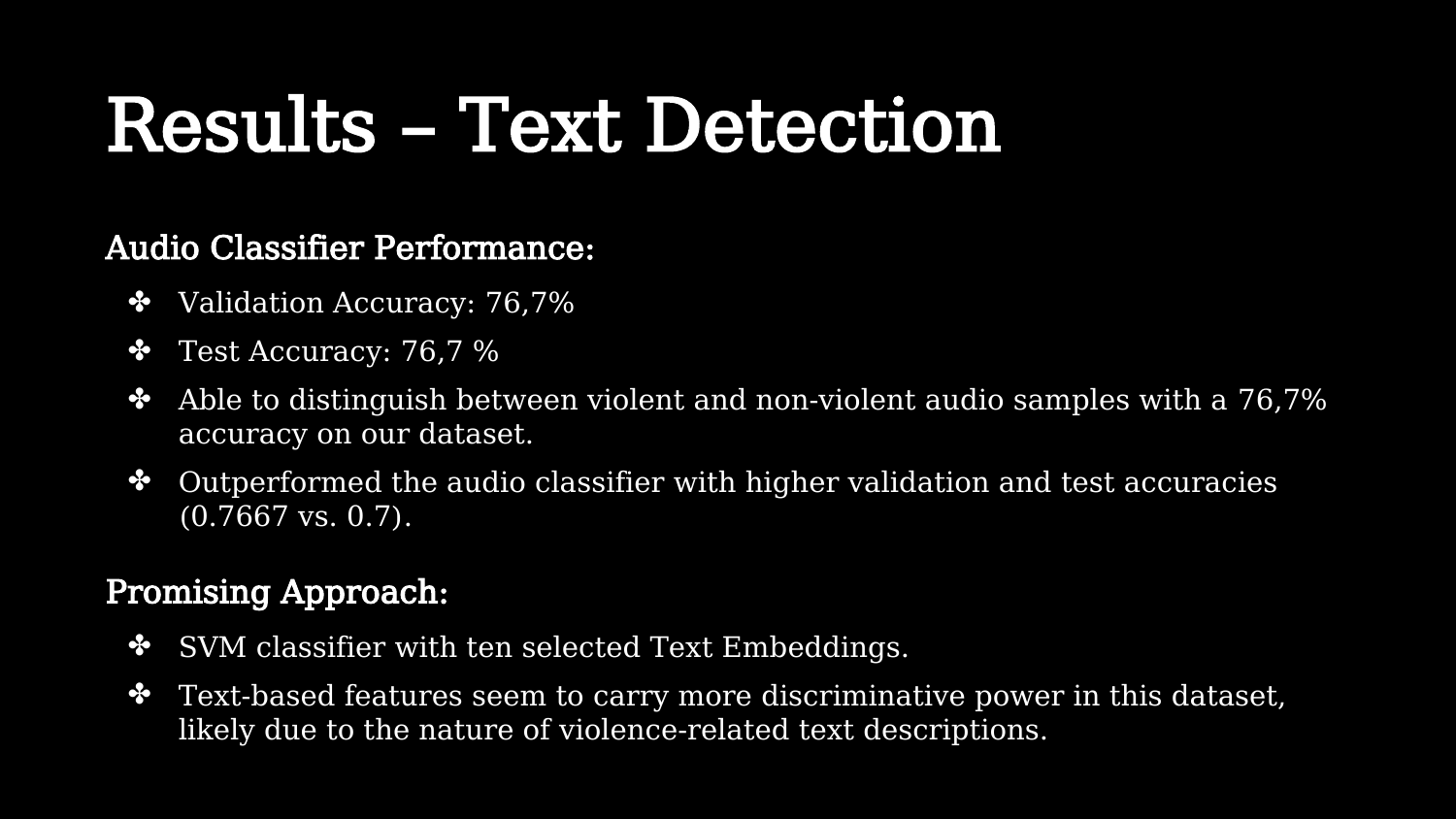

Results – Text Detection
Audio Classifier Performance:

Validation Accuracy: 76,7%

Test Accuracy: 76,7 %

Able to distinguish between violent and non-violent audio samples with a 76,7% accuracy on our dataset.

Outperformed the audio classifier with higher validation and test accuracies (0.7667 vs. 0.7).

Promising Approach:

SVM classifier with ten selected Text Embeddings.

Text-based features seem to carry more discriminative power in this dataset, likely due to the nature of violence-related text descriptions.